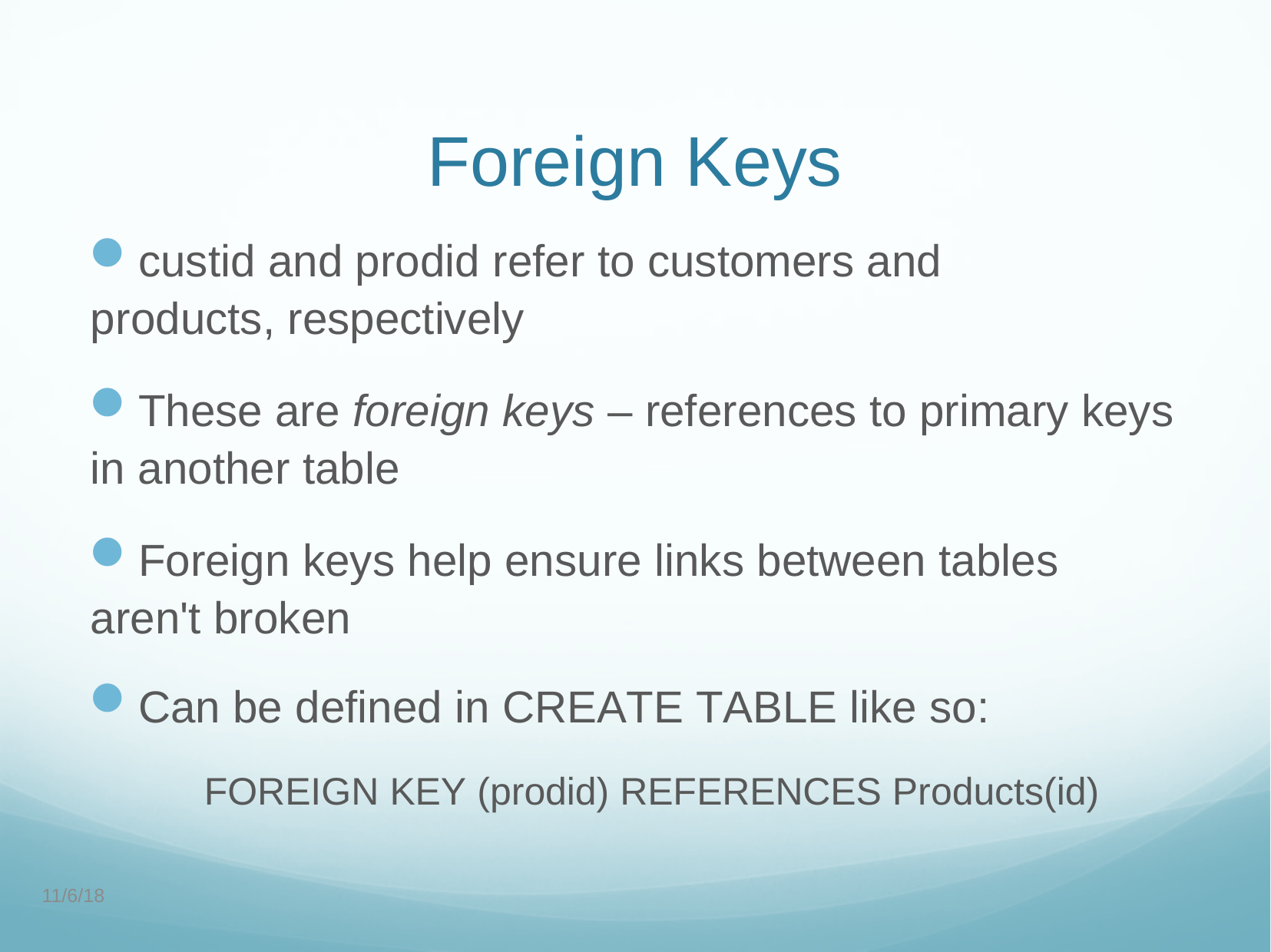

# Foreign Keys
custid and prodid refer to customers and products, respectively
These are foreign keys – references to primary keys in another table
Foreign keys help ensure links between tables aren't broken
Can be defined in CREATE TABLE like so:
	FOREIGN KEY (prodid) REFERENCES Products(id)

11/6/18
Web Sys I - MySQL
47